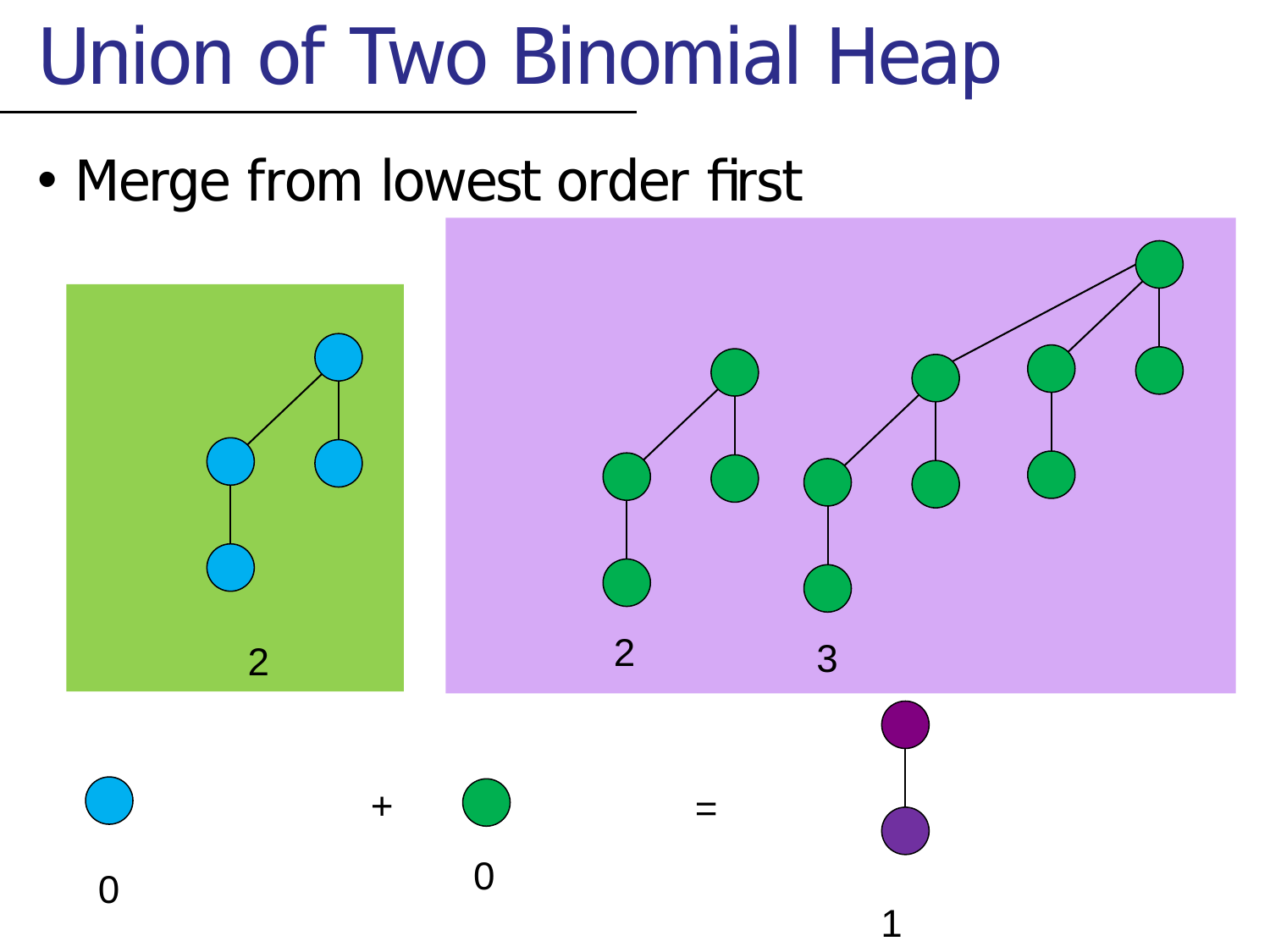

Union of Two Binomial Heap
Merge from lowest order first

2
3
2

+
=

0
0
1